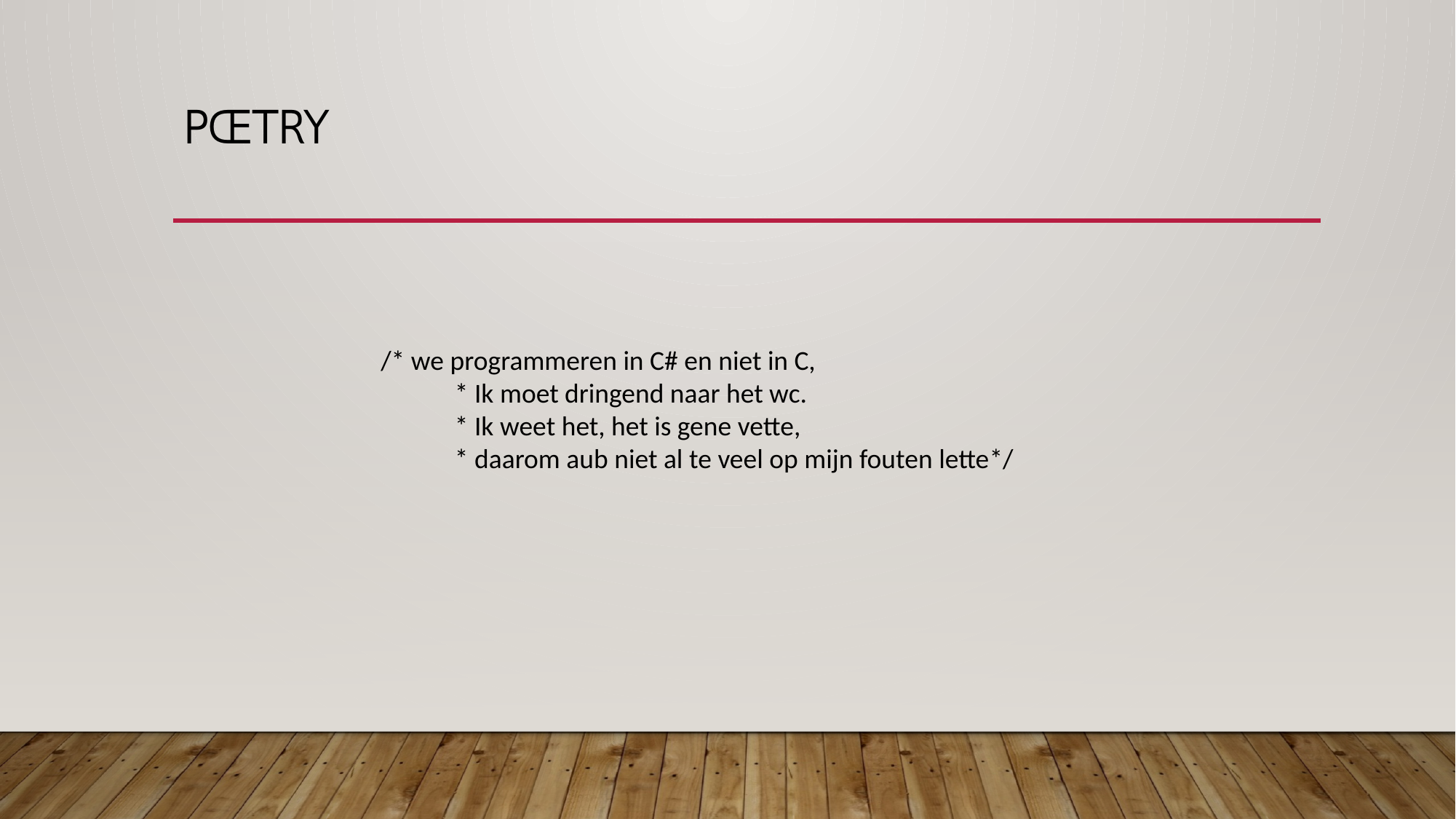

# Poetry

 /* we programmeren in C# en niet in C,
             * Ik moet dringend naar het wc.
             * Ik weet het, het is gene vette,
             * daarom aub niet al te veel op mijn fouten lette*/